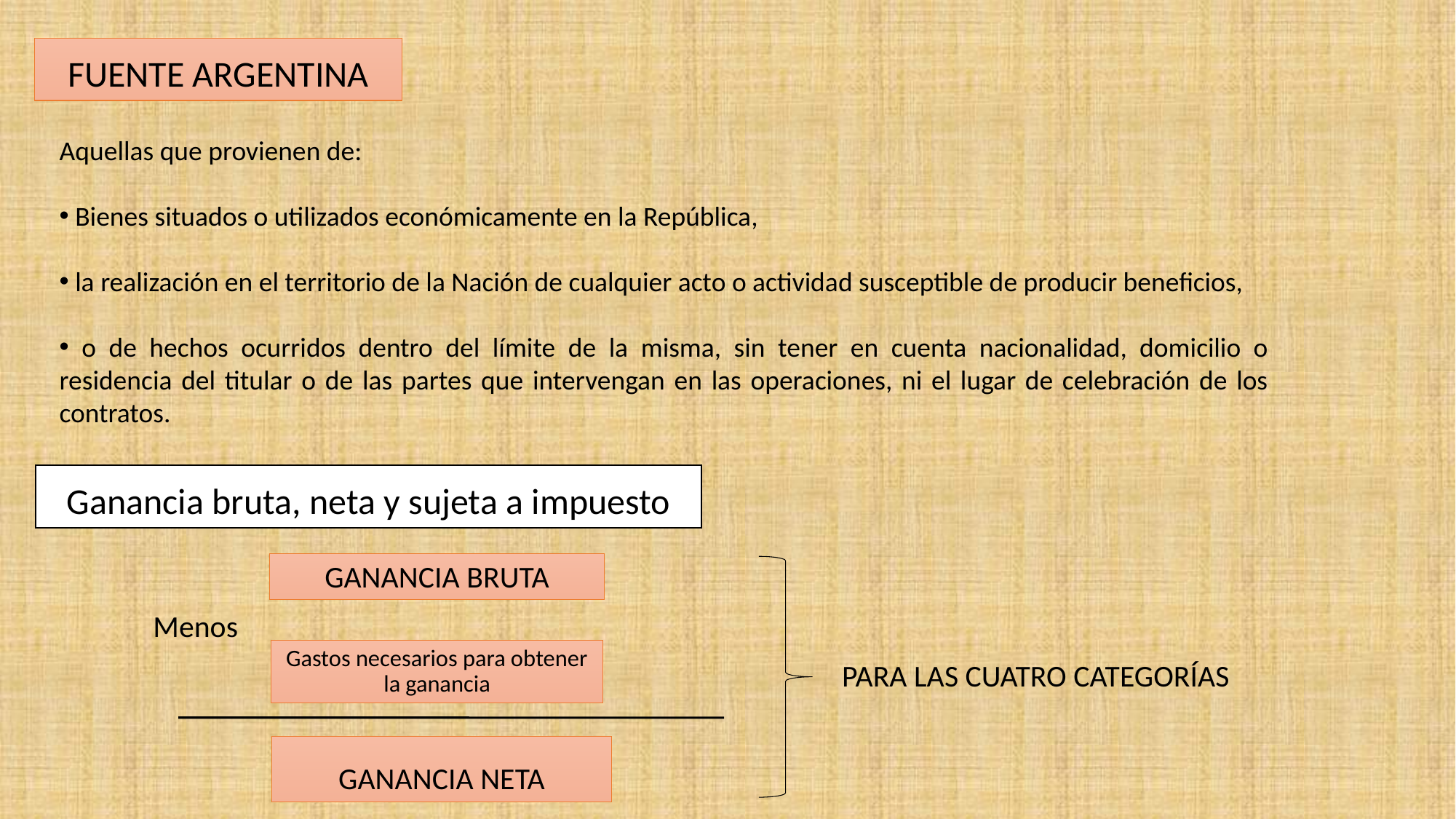

# FUENTE ARGENTINA
Aquellas que provienen de:

 Bienes situados o utilizados económicamente en la República,

 la realización en el territorio de la Nación de cualquier acto o actividad susceptible de producir beneficios,

 o de hechos ocurridos dentro del límite de la misma, sin tener en cuenta nacionalidad, domicilio o residencia del titular o de las partes que intervengan en las operaciones, ni el lugar de celebración de los contratos.
Ganancia bruta, neta y sujeta a impuesto
GANANCIA BRUTA

Menos
Gastos necesarios para obtener la ganancia
PARA LAS CUATRO CATEGORÍAS
GANANCIA NETA